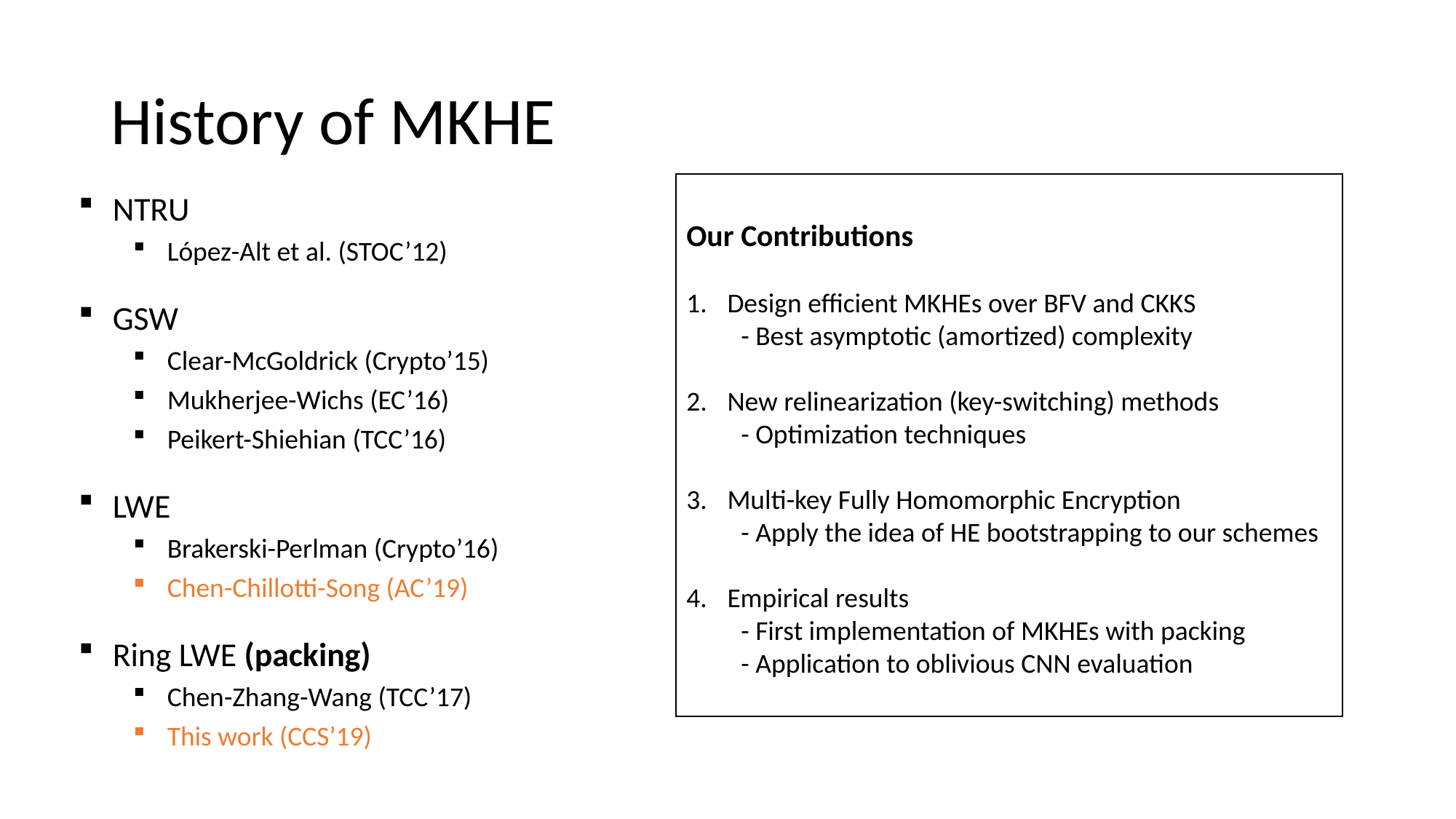

# History of MKHE
NTRU
López-Alt et al. (STOC’12)

GSW
Clear-McGoldrick (Crypto’15)
Mukherjee-Wichs (EC’16)
Peikert-Shiehian (TCC’16)

LWE
Brakerski-Perlman (Crypto’16)
Chen-Chillotti-Song (AC’19)

Ring LWE (packing)
Chen-Zhang-Wang (TCC’17)
This work (CCS’19)

Our Contributions

Design efficient MKHEs over BFV and CKKS
- Best asymptotic (amortized) complexity

New relinearization (key-switching) methods
- Optimization techniques

Multi-key Fully Homomorphic Encryption
- Apply the idea of HE bootstrapping to our schemes

Empirical results
- First implementation of MKHEs with packing
- Application to oblivious CNN evaluation